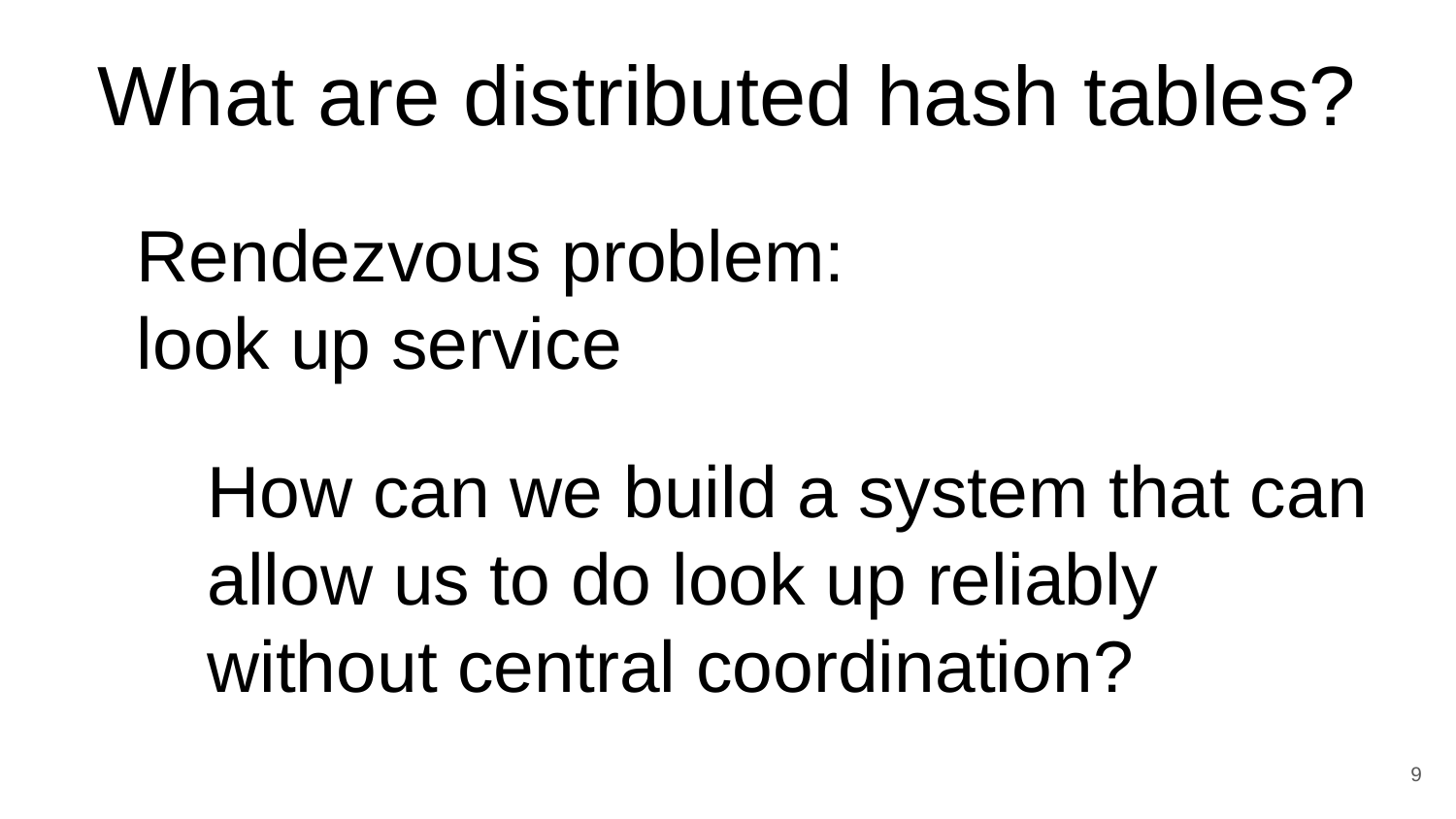

# What are distributed hash tables?
Rendezvous problem:
look up service
How can we build a system that can allow us to do look up reliably without central coordination?

9